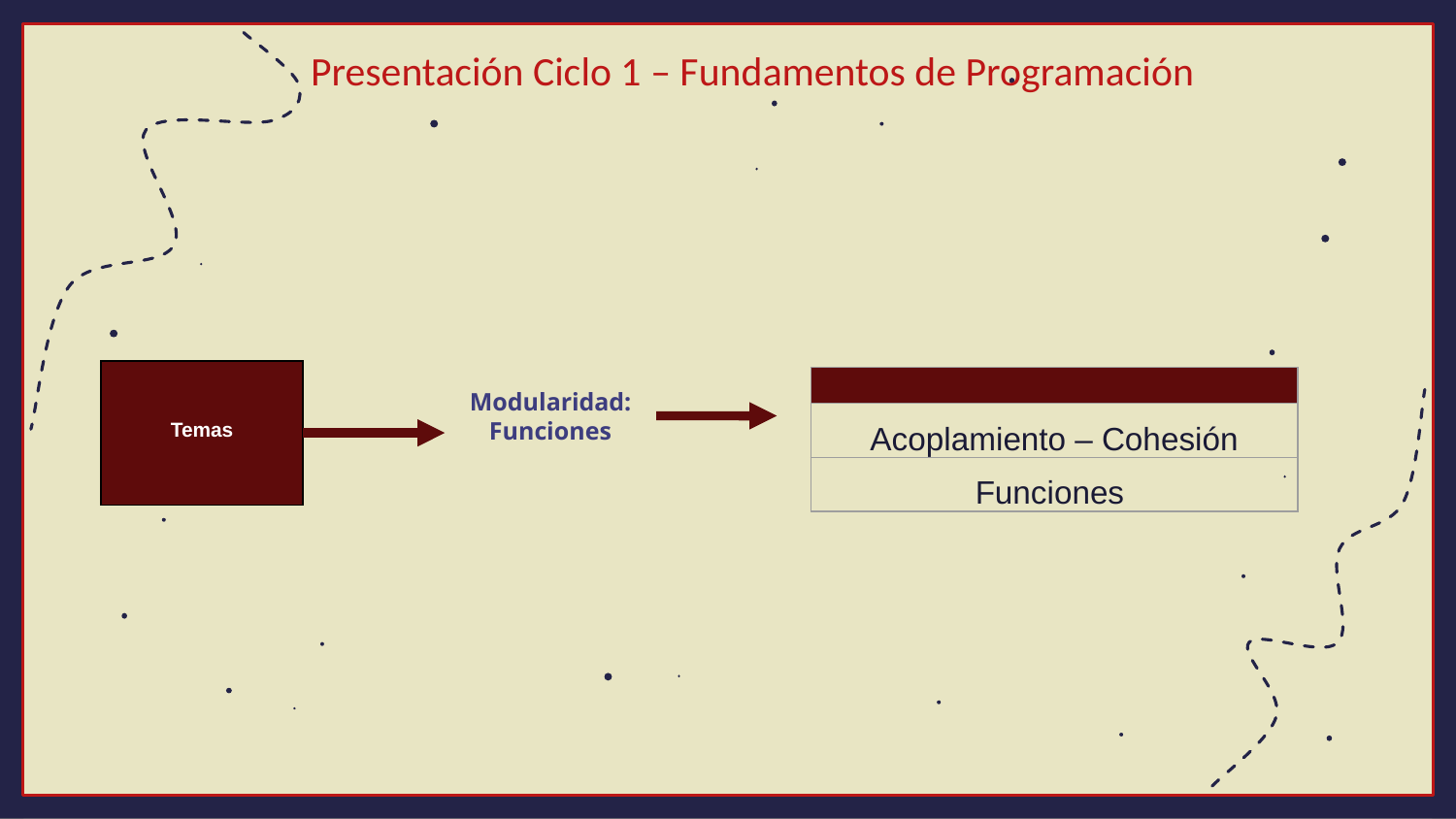

Presentación Ciclo 1 – Fundamentos de Programación

Temas
|  |
| --- |
| Acoplamiento – Cohesión |
| Funciones |
Modularidad: Funciones